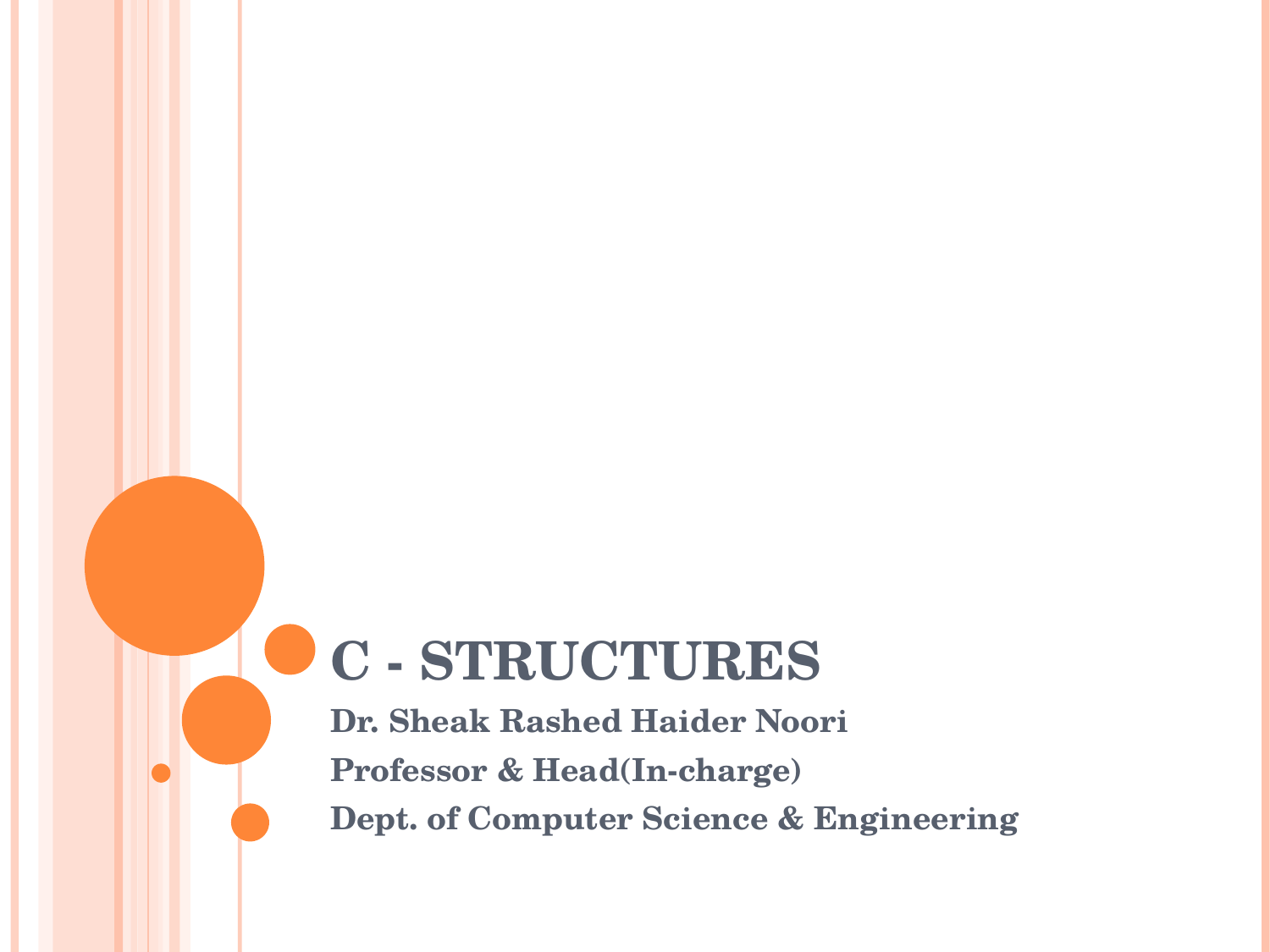

# C - Structures
Dr. Sheak Rashed Haider Noori
Professor & Head(In-charge)
Dept. of Computer Science & Engineering